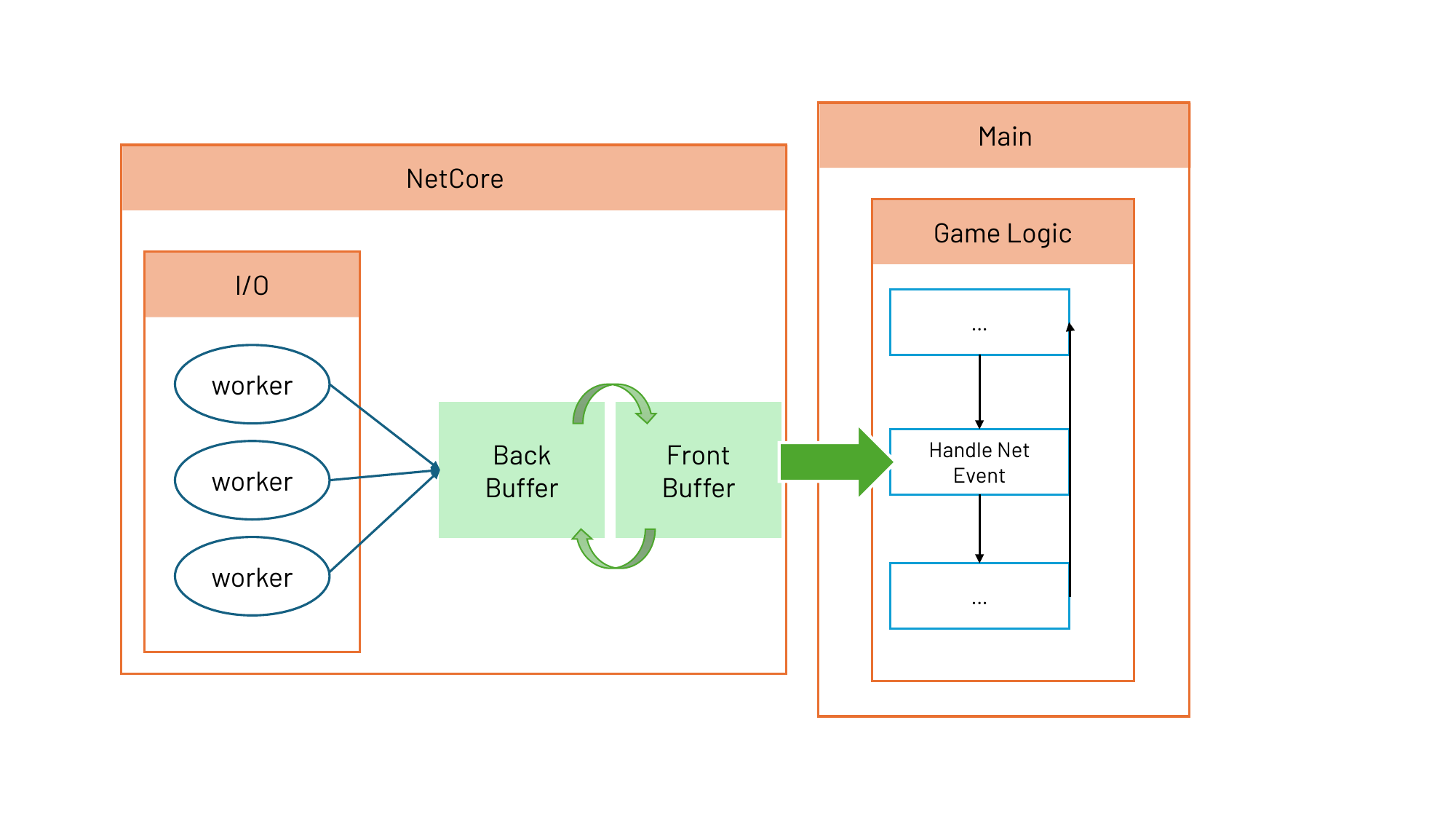

Main

NetCore

Game Logic

I/O
…
worker

Back
Buffer
Front
Buffer

Handle Net Event
worker

worker
…